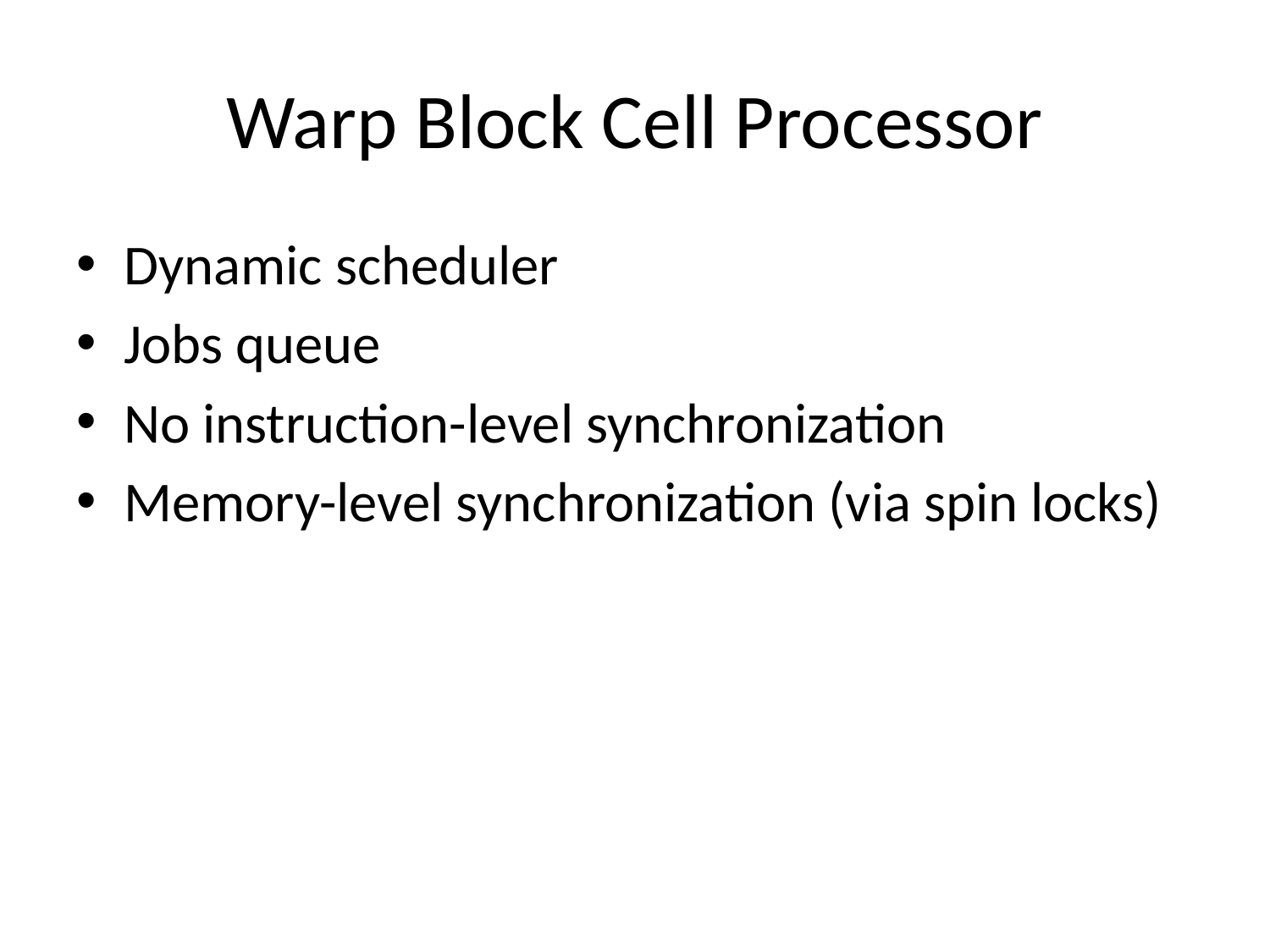

# Warp Block Cell Processor
Dynamic scheduler
Jobs queue
No instruction-level synchronization
Memory-level synchronization (via spin locks)